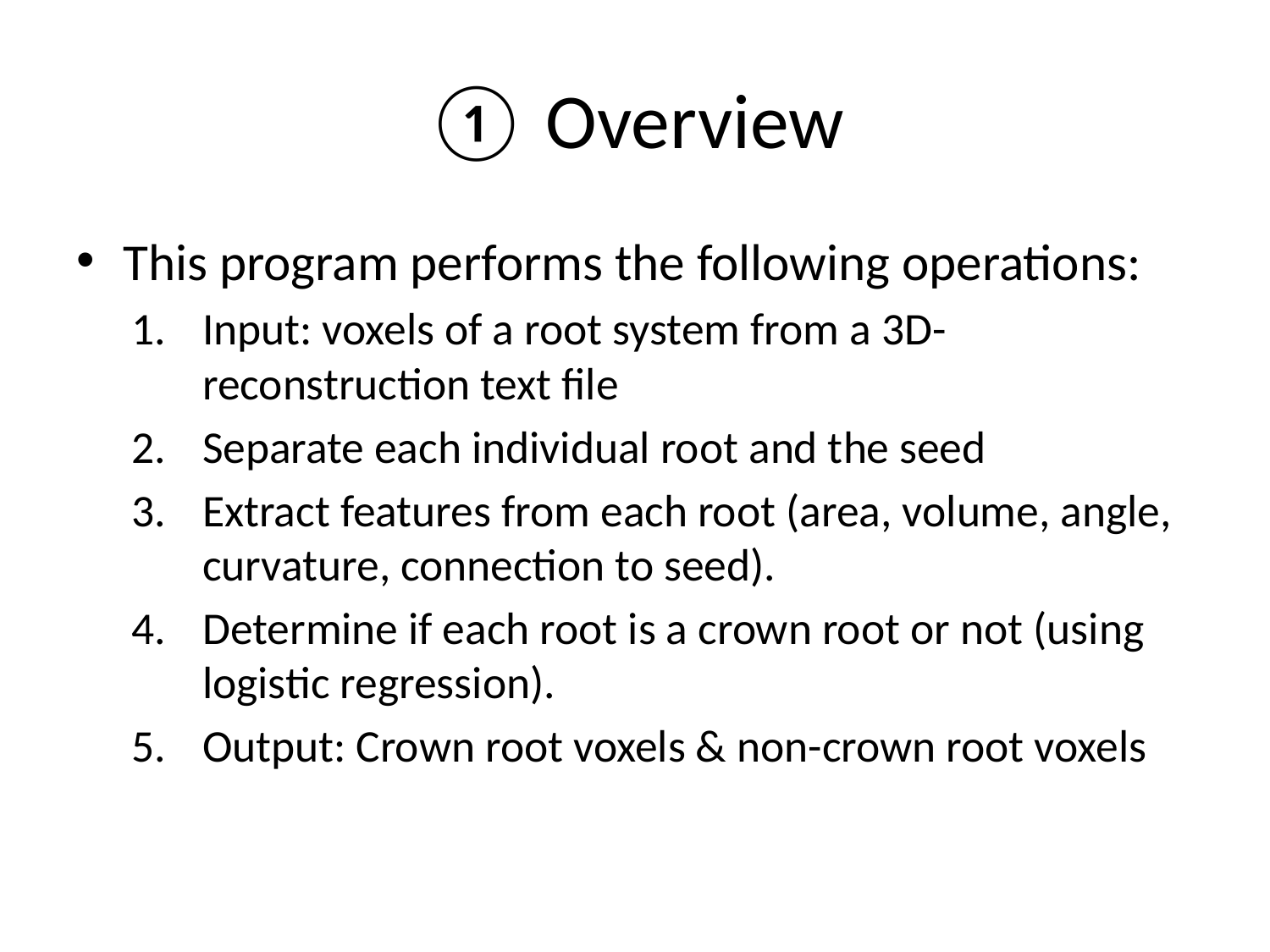

# Overview
This program performs the following operations:
Input: voxels of a root system from a 3D-reconstruction text file
Separate each individual root and the seed
Extract features from each root (area, volume, angle, curvature, connection to seed).
Determine if each root is a crown root or not (using logistic regression).
Output: Crown root voxels & non-crown root voxels